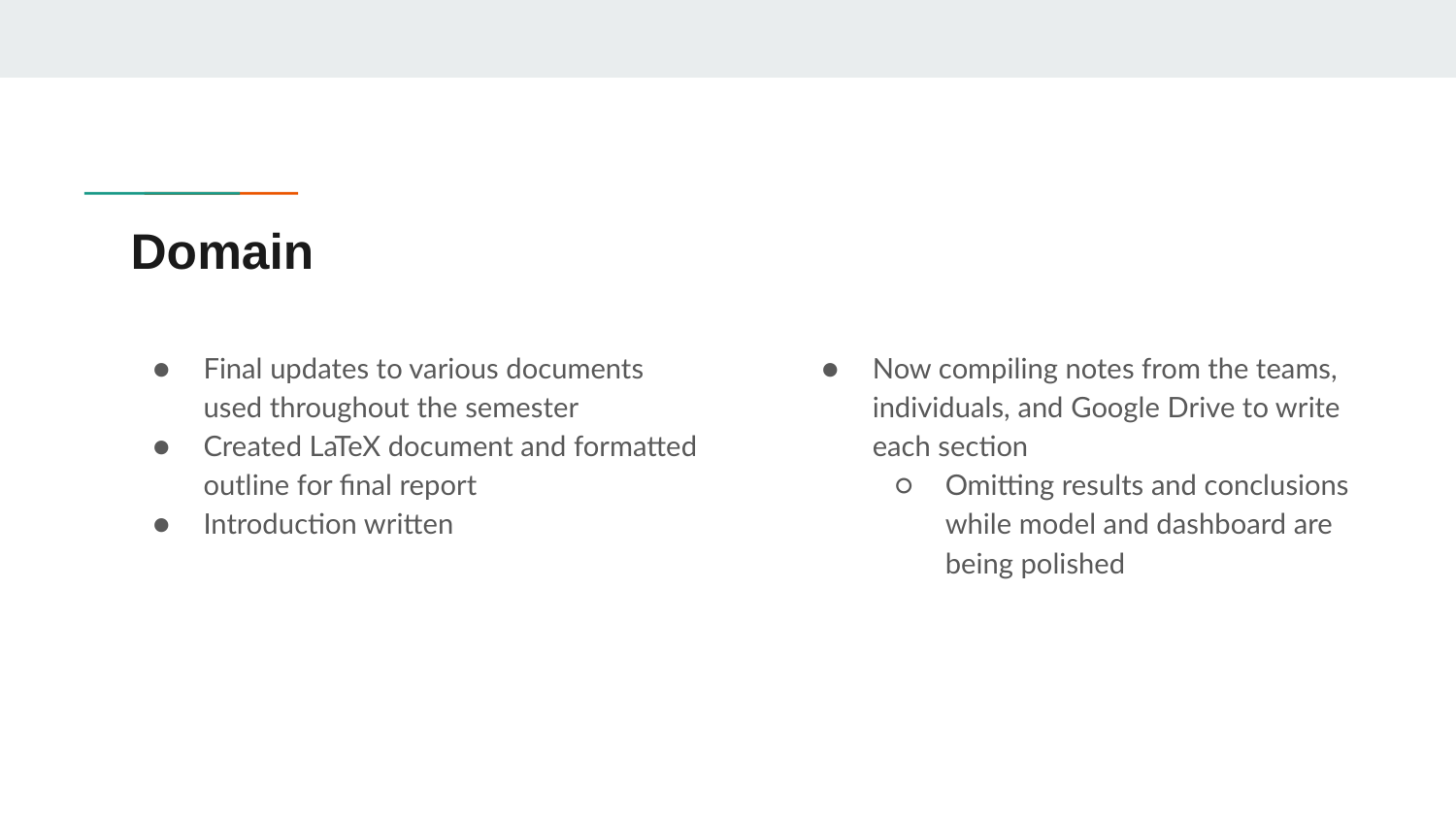

# Domain
Final updates to various documents used throughout the semester
Created LaTeX document and formatted outline for final report
Introduction written
Now compiling notes from the teams, individuals, and Google Drive to write each section
Omitting results and conclusions while model and dashboard are being polished